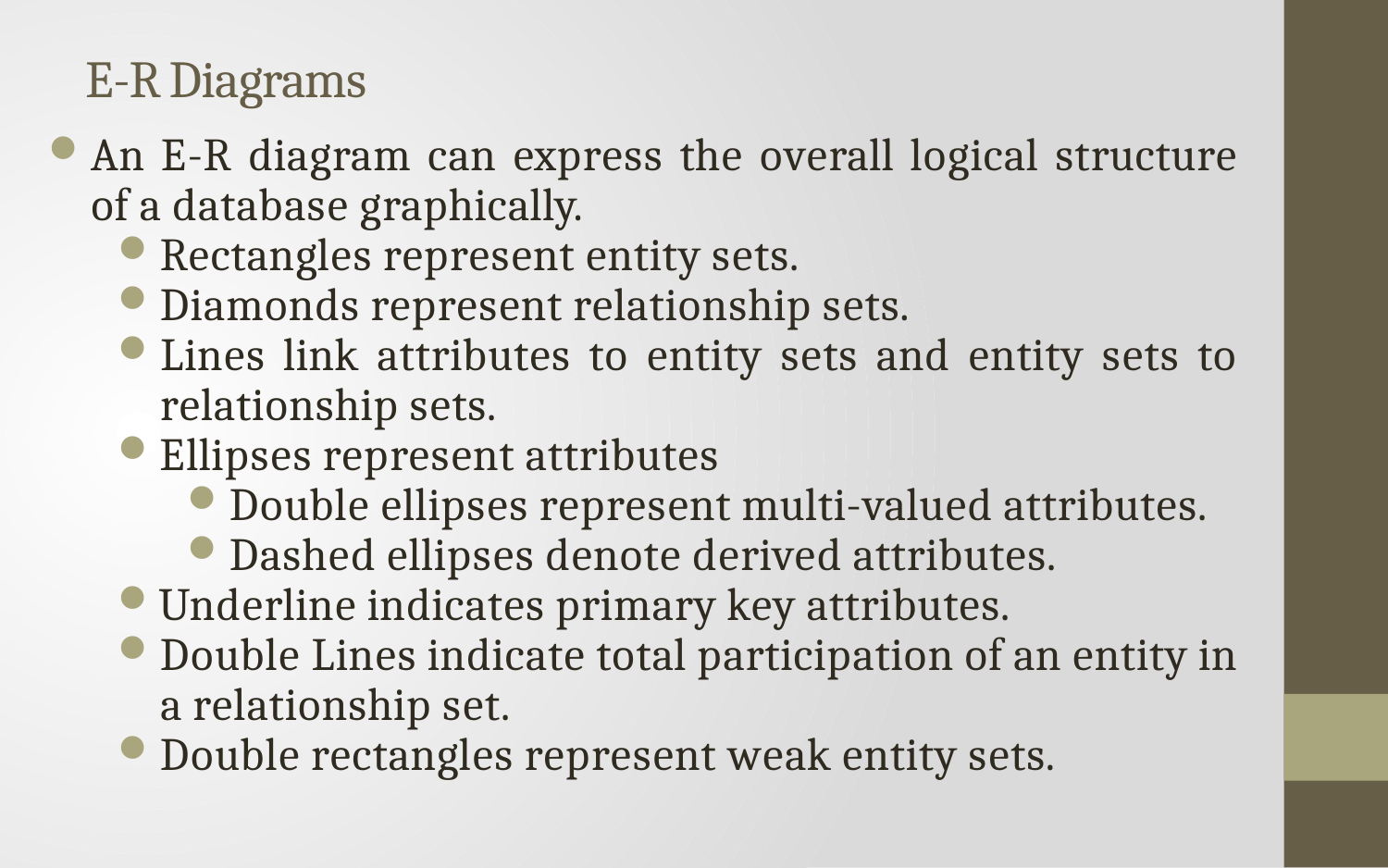

# E-R Diagrams
An E-R diagram can express the overall logical structure of a database graphically.
Rectangles represent entity sets.
Diamonds represent relationship sets.
Lines link attributes to entity sets and entity sets to relationship sets.
Ellipses represent attributes
Double ellipses represent multi-valued attributes.
Dashed ellipses denote derived attributes.
Underline indicates primary key attributes.
Double Lines indicate total participation of an entity in a relationship set.
Double rectangles represent weak entity sets.